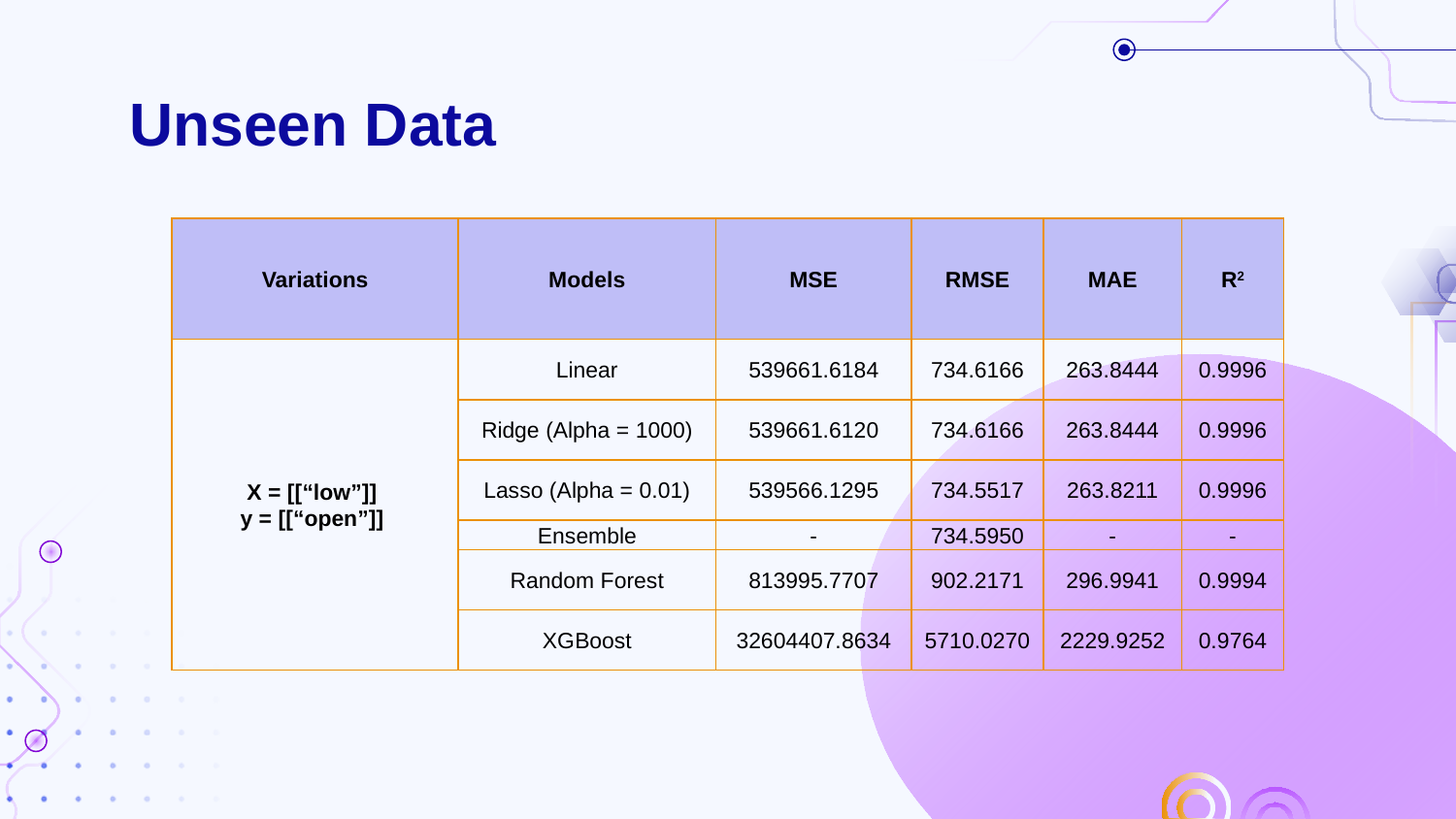

# Unseen Data
| Variations | Models | MSE | RMSE | MAE | R2 |
| --- | --- | --- | --- | --- | --- |
| X = [[“low”]] y = [[“open”]] | Linear | 539661.6184 | 734.6166 | 263.8444 | 0.9996 |
|  | Ridge (Alpha = 1000) | 539661.6120 | 734.6166 | 263.8444 | 0.9996 |
|  | Lasso (Alpha = 0.01) | 539566.1295 | 734.5517 | 263.8211 | 0.9996 |
|  | Ensemble | - | 734.5950 | - | - |
|  | Random Forest | 813995.7707 | 902.2171 | 296.9941 | 0.9994 |
|  | XGBoost | 32604407.8634 | 5710.0270 | 2229.9252 | 0.9764 |